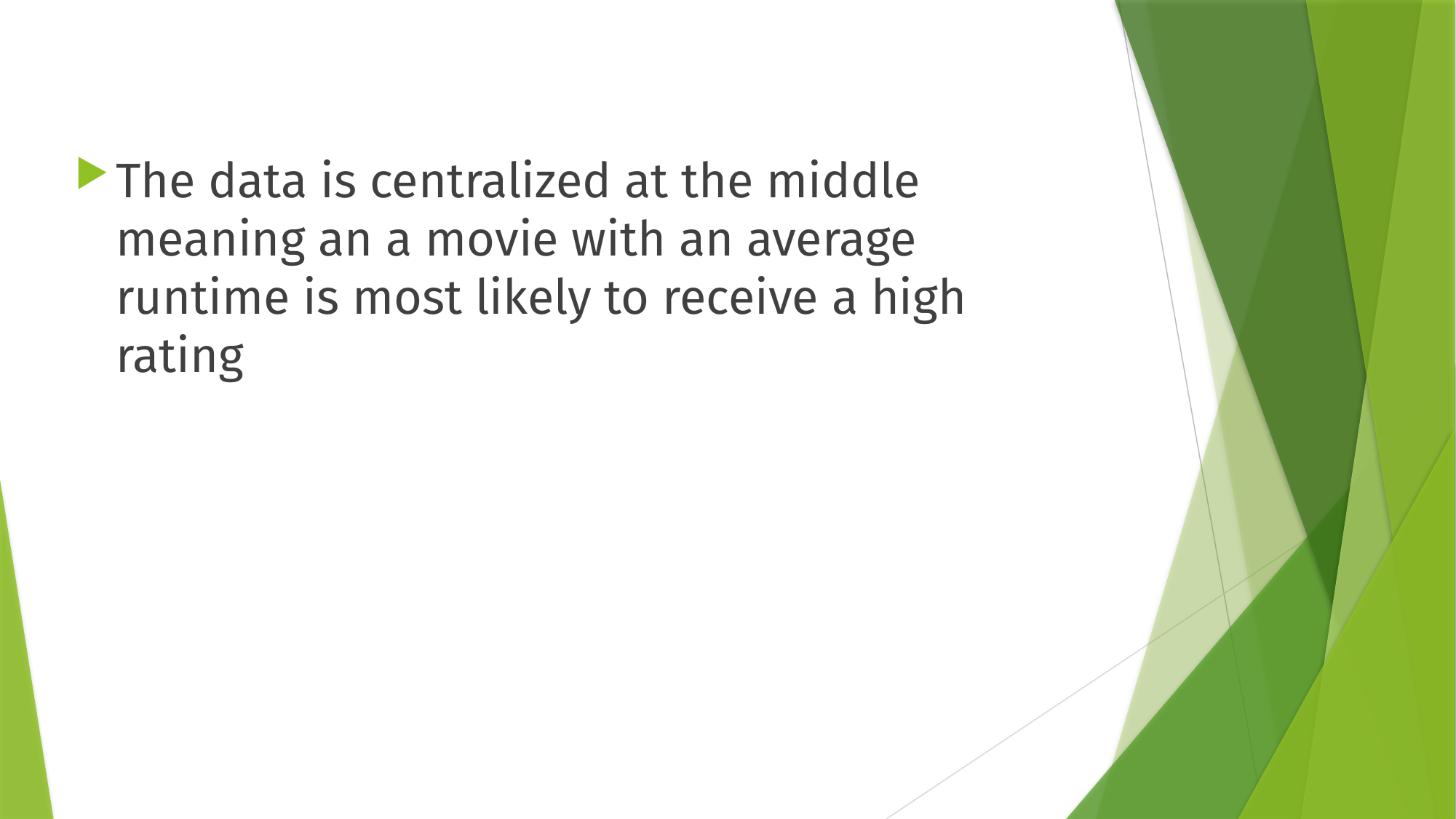

The data is centralized at the middle meaning an a movie with an average runtime is most likely to receive a high rating